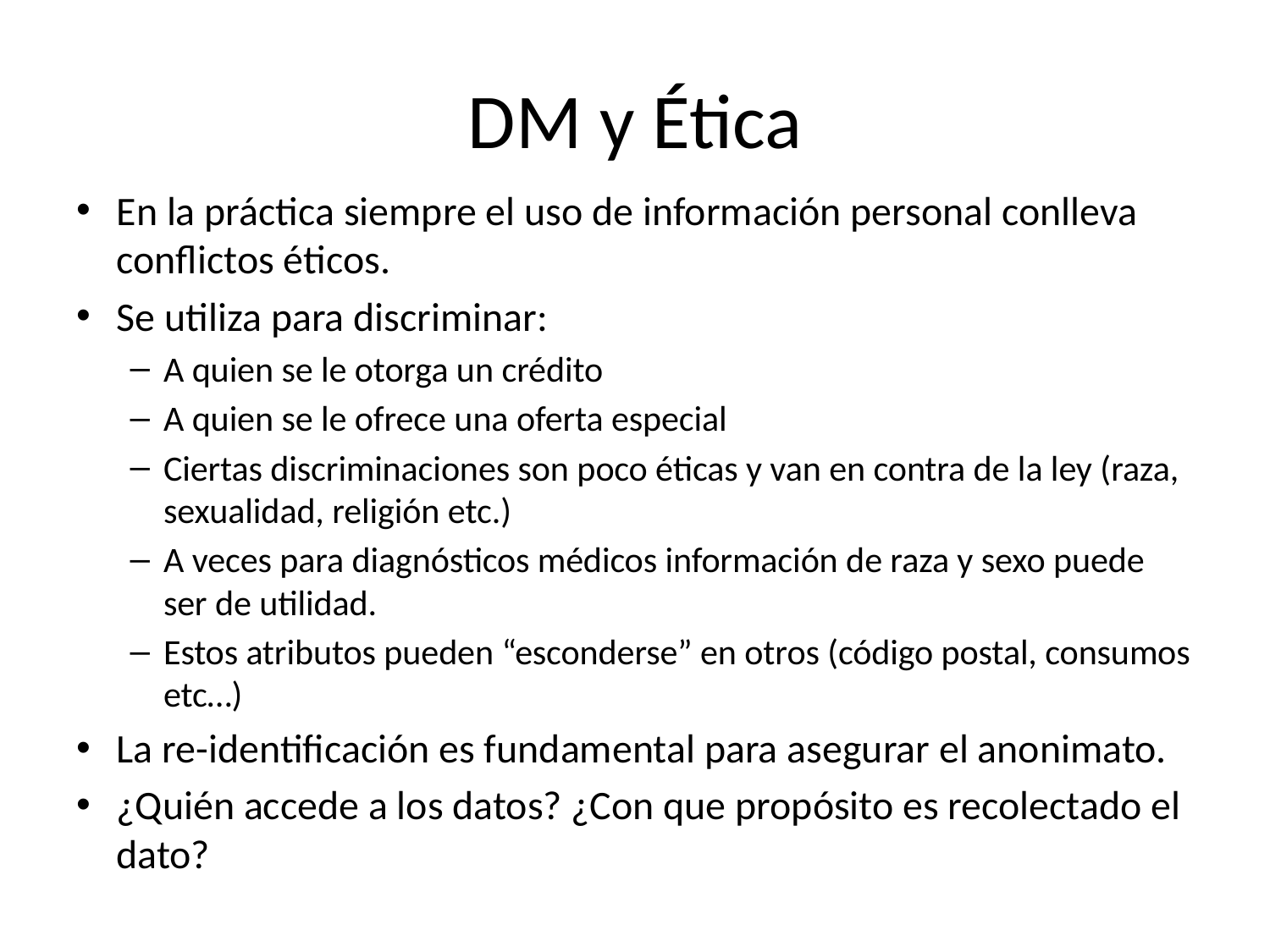

# DM y Ética
En la práctica siempre el uso de información personal conlleva conflictos éticos.
Se utiliza para discriminar:
A quien se le otorga un crédito
A quien se le ofrece una oferta especial
Ciertas discriminaciones son poco éticas y van en contra de la ley (raza, sexualidad, religión etc.)
A veces para diagnósticos médicos información de raza y sexo puede ser de utilidad.
Estos atributos pueden “esconderse” en otros (código postal, consumos etc…)
La re-identificación es fundamental para asegurar el anonimato.
¿Quién accede a los datos? ¿Con que propósito es recolectado el dato?